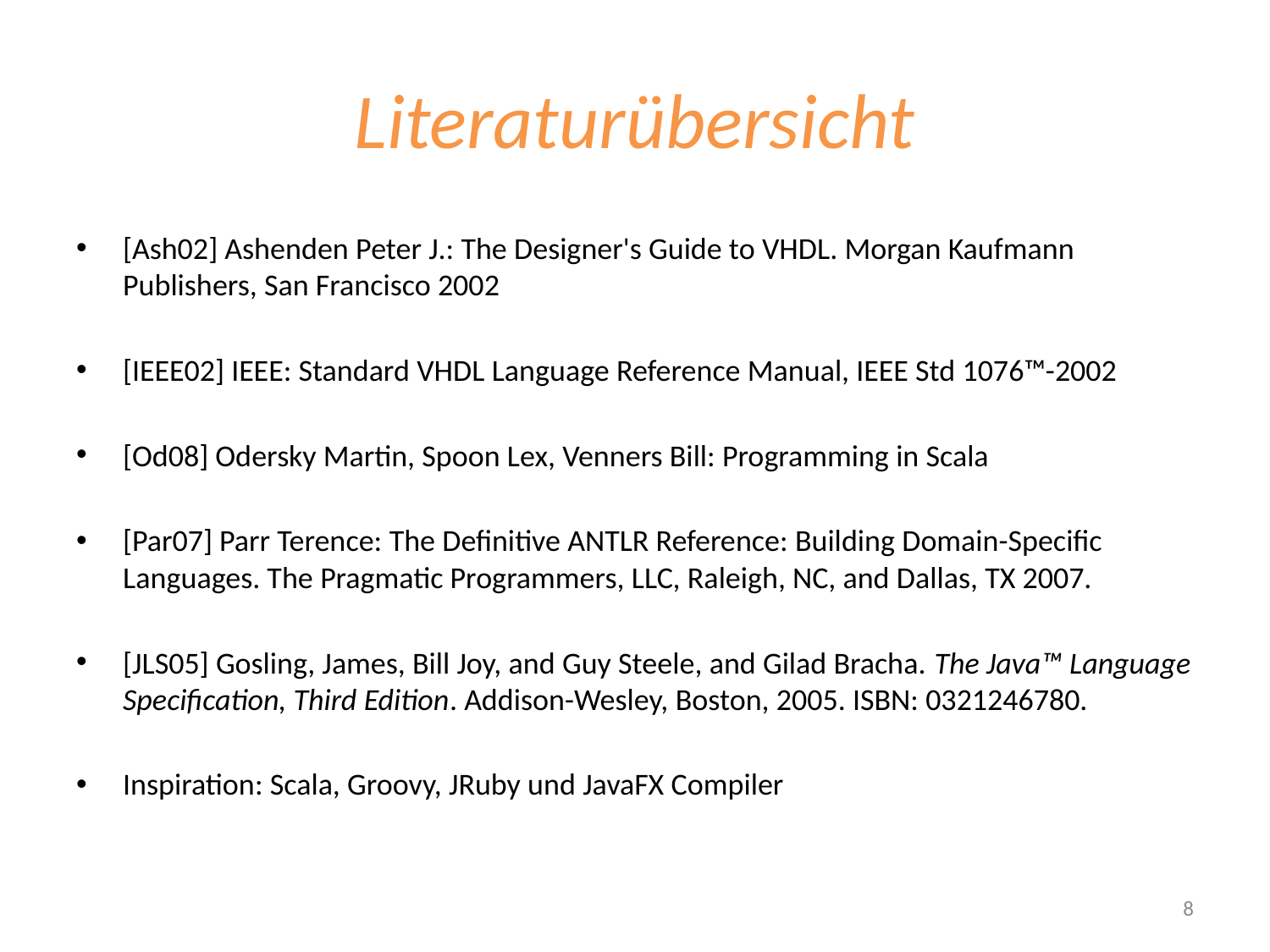

# Literaturübersicht
[Ash02] Ashenden Peter J.: The Designer's Guide to VHDL. Morgan Kaufmann Publishers, San Francisco 2002

[IEEE02] IEEE: Standard VHDL Language Reference Manual, IEEE Std 1076™-2002

[Od08] Odersky Martin, Spoon Lex, Venners Bill: Programming in Scala

[Par07] Parr Terence: The Definitive ANTLR Reference: Building Domain-Specific Languages. The Pragmatic Programmers, LLC, Raleigh, NC, and Dallas, TX 2007.

[JLS05] Gosling, James, Bill Joy, and Guy Steele, and Gilad Bracha. The Java™ Language Specification, Third Edition. Addison-Wesley, Boston, 2005. ISBN: 0321246780.

Inspiration: Scala, Groovy, JRuby und JavaFX Compiler

8